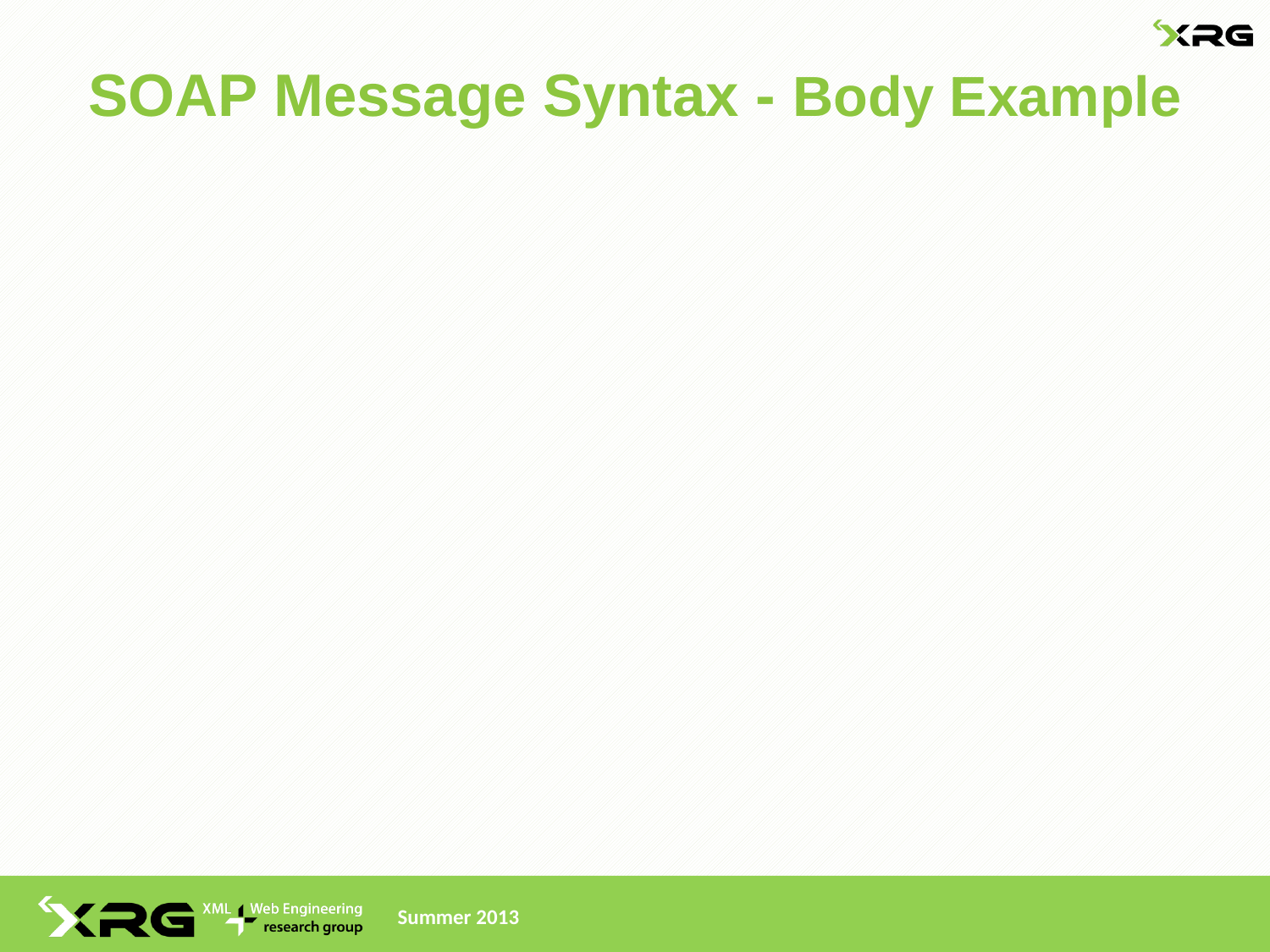

# SOAP Message Syntax - Body Example

Summer 2013